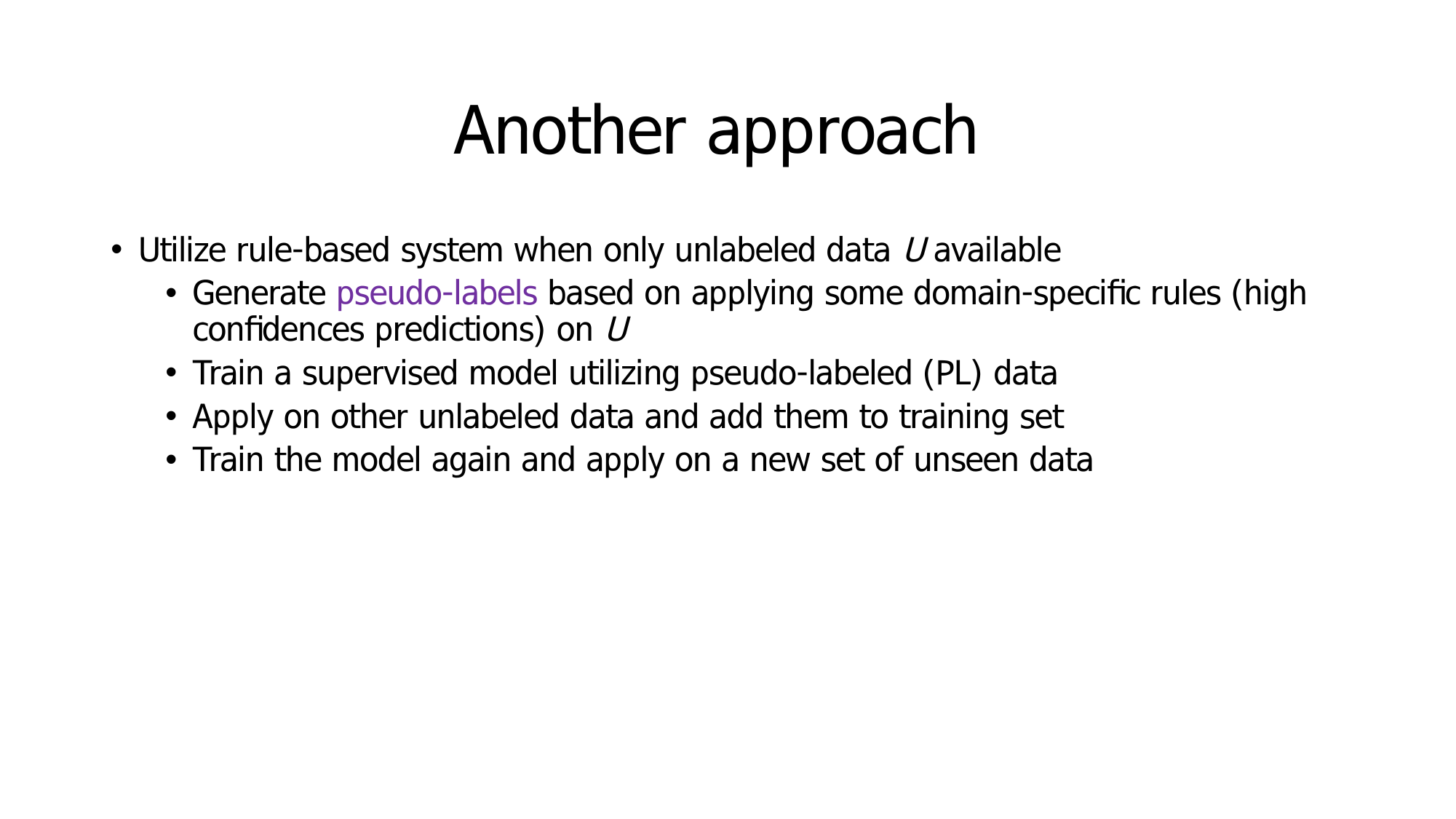

# Another approach
Utilize rule-based system when only unlabeled data U available
Generate pseudo-labels based on applying some domain-specific rules (high confidences predictions) on U
Train a supervised model utilizing pseudo-labeled (PL) data
Apply on other unlabeled data and add them to training set
Train the model again and apply on a new set of unseen data